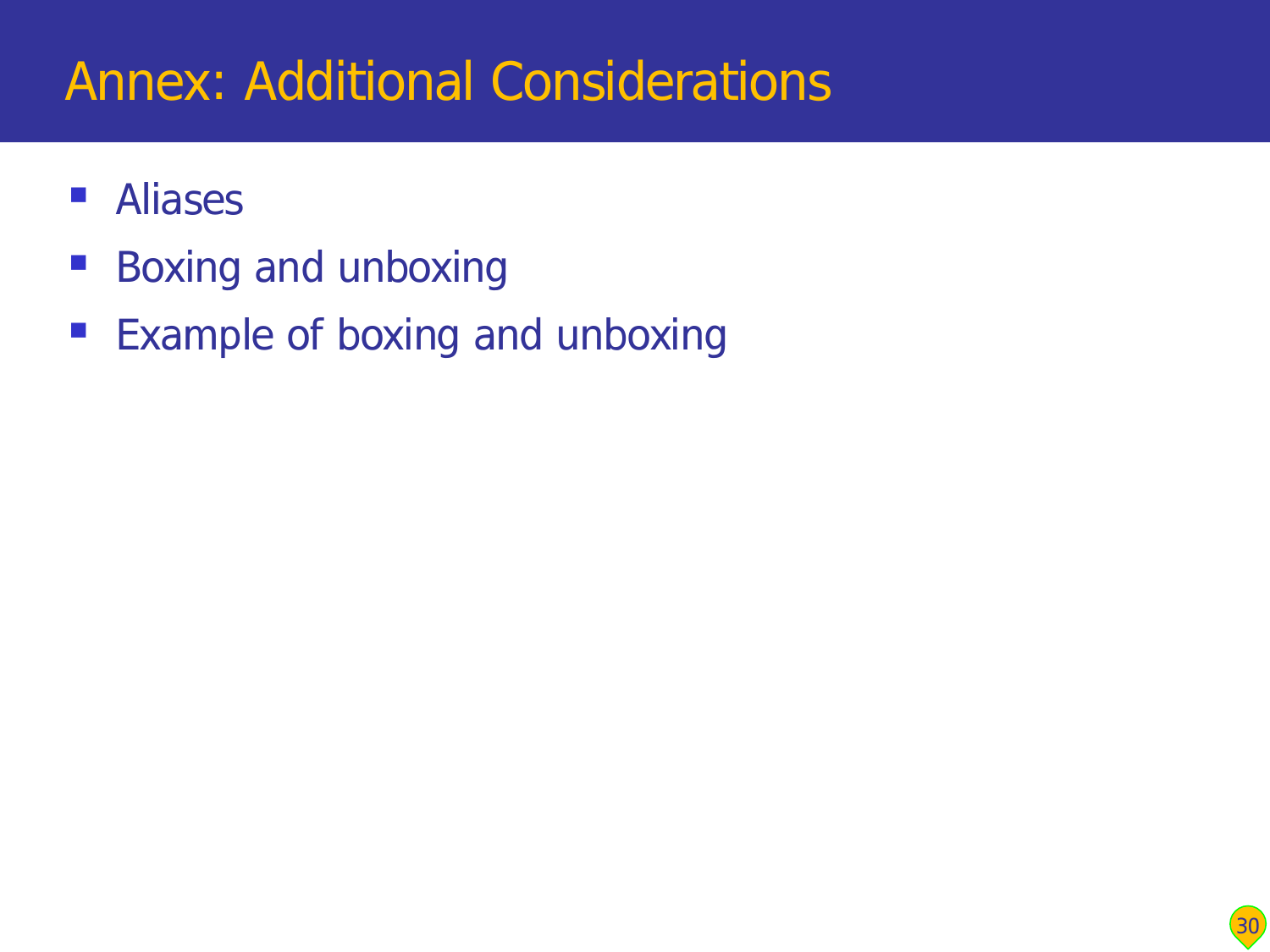

# Annex: Additional Considerations
Aliases
Boxing and unboxing
Example of boxing and unboxing
30